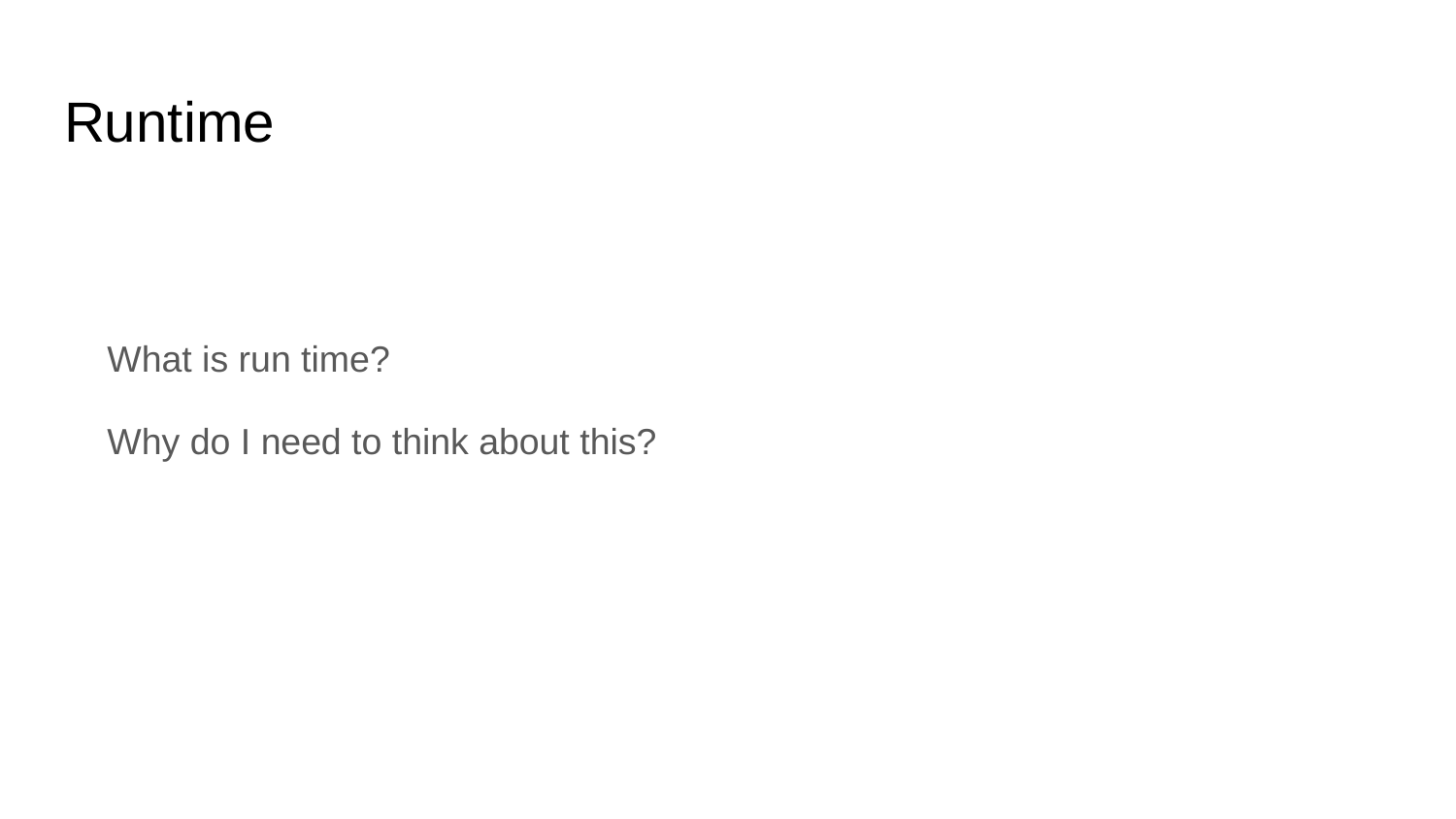

# Runtime
What is run time?
Why do I need to think about this?